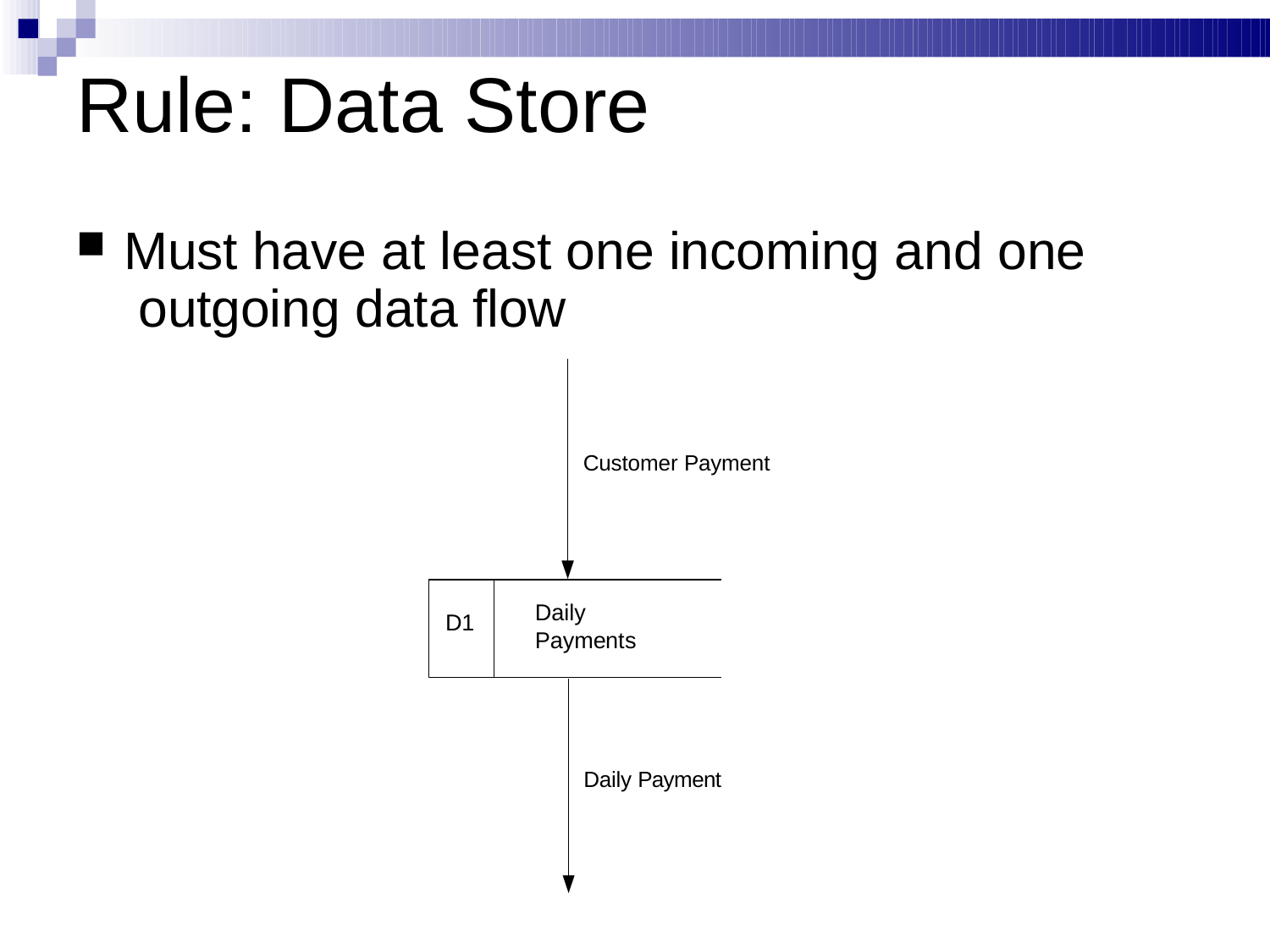

# Rule: Data Store
Must have at least one incoming and one  outgoing data flow

Customer Payment

Daily  Payments
D1
Daily Payment